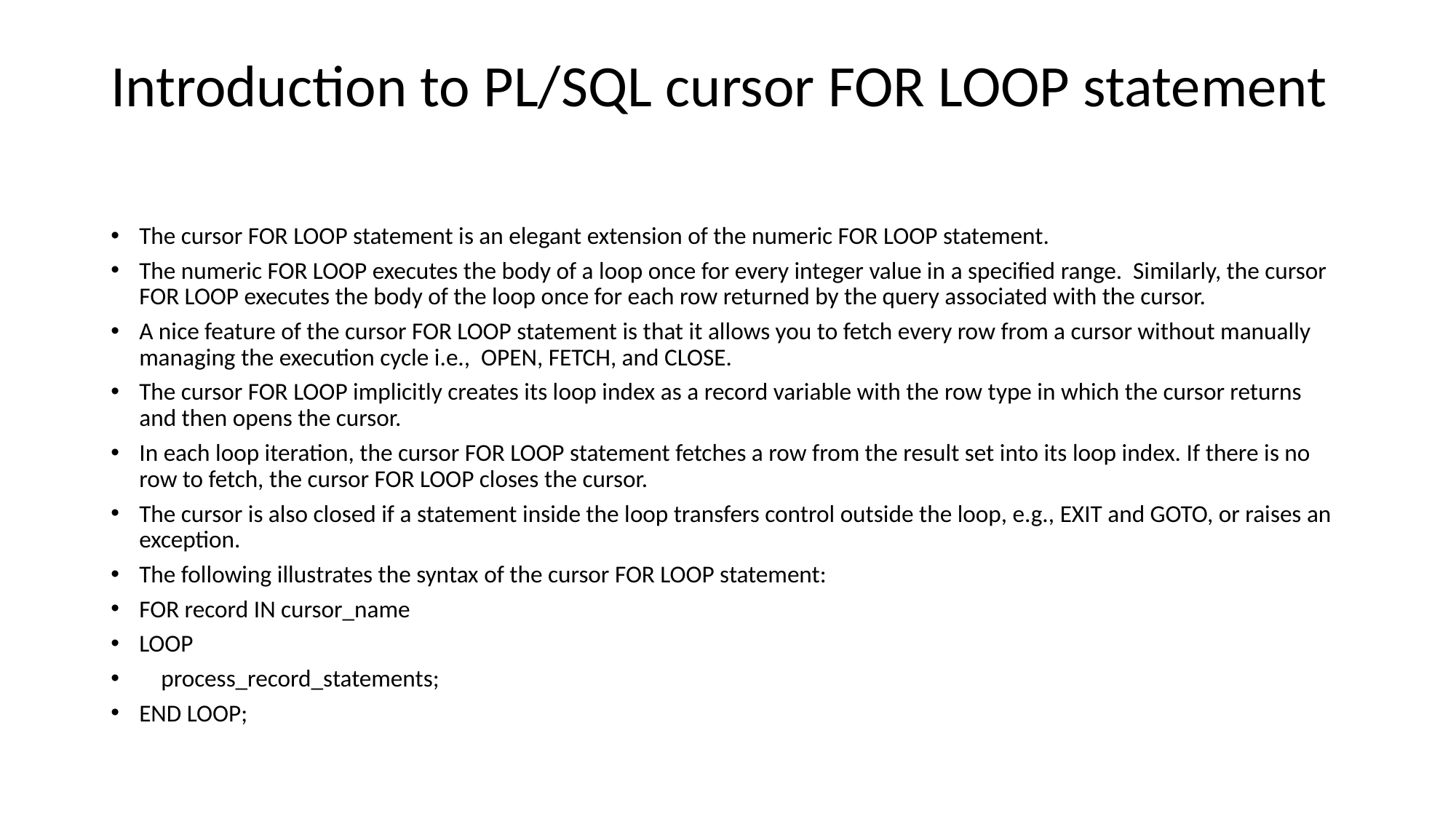

# Introduction to PL/SQL cursor FOR LOOP statement
The cursor FOR LOOP statement is an elegant extension of the numeric FOR LOOP statement.
The numeric FOR LOOP executes the body of a loop once for every integer value in a specified range.  Similarly, the cursor FOR LOOP executes the body of the loop once for each row returned by the query associated with the cursor.
A nice feature of the cursor FOR LOOP statement is that it allows you to fetch every row from a cursor without manually managing the execution cycle i.e.,  OPEN, FETCH, and CLOSE.
The cursor FOR LOOP implicitly creates its loop index as a record variable with the row type in which the cursor returns and then opens the cursor.
In each loop iteration, the cursor FOR LOOP statement fetches a row from the result set into its loop index. If there is no row to fetch, the cursor FOR LOOP closes the cursor.
The cursor is also closed if a statement inside the loop transfers control outside the loop, e.g., EXIT and GOTO, or raises an exception.
The following illustrates the syntax of the cursor FOR LOOP statement:
FOR record IN cursor_name
LOOP
    process_record_statements;
END LOOP;